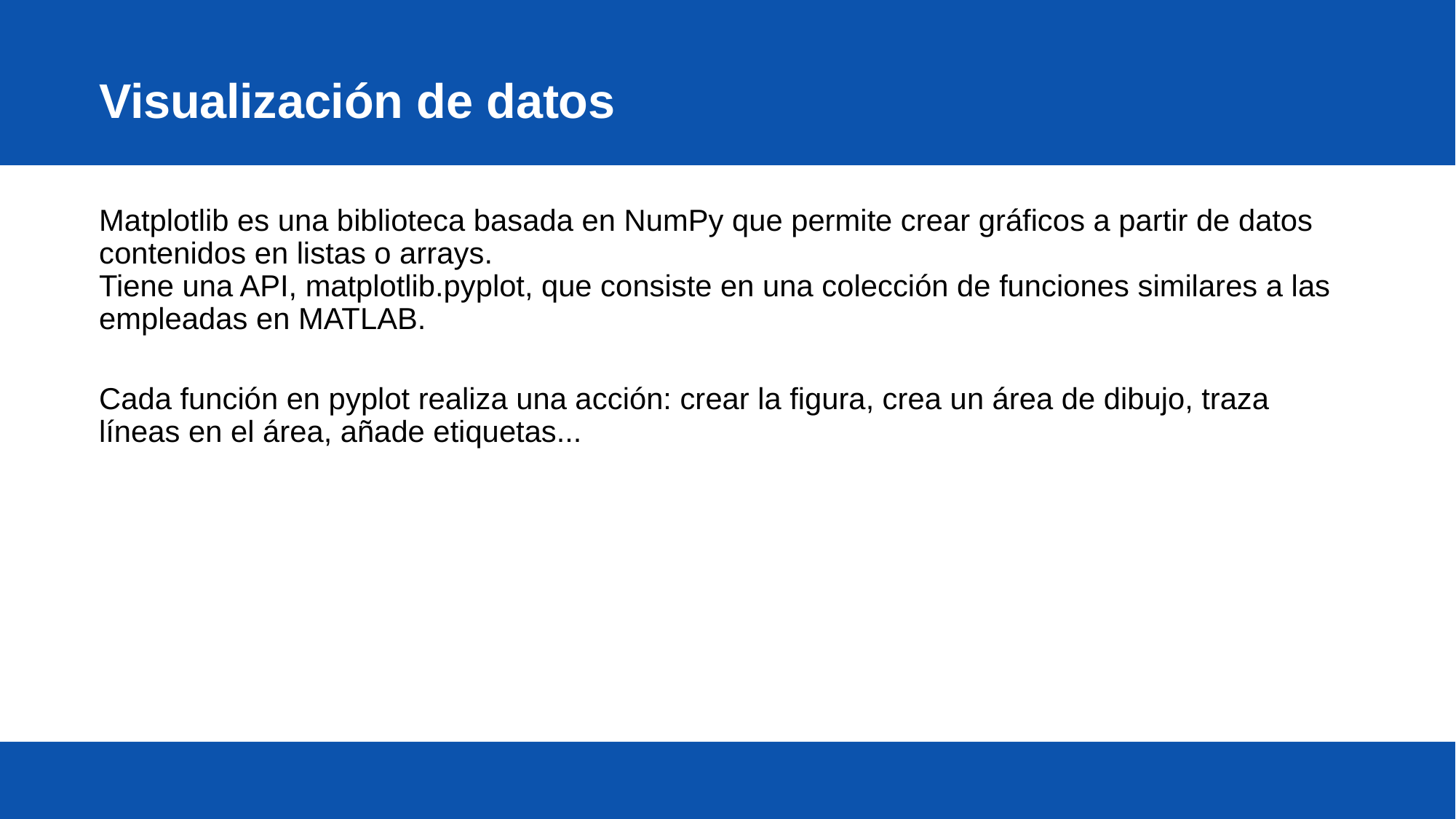

# Visualización de datos
Matplotlib es una biblioteca basada en NumPy que permite crear gráficos a partir de datos contenidos en listas o arrays.
Tiene una API, matplotlib.pyplot, que consiste en una colección de funciones similares a las empleadas en MATLAB.
Cada función en pyplot realiza una acción: crear la figura, crea un área de dibujo, traza líneas en el área, añade etiquetas...